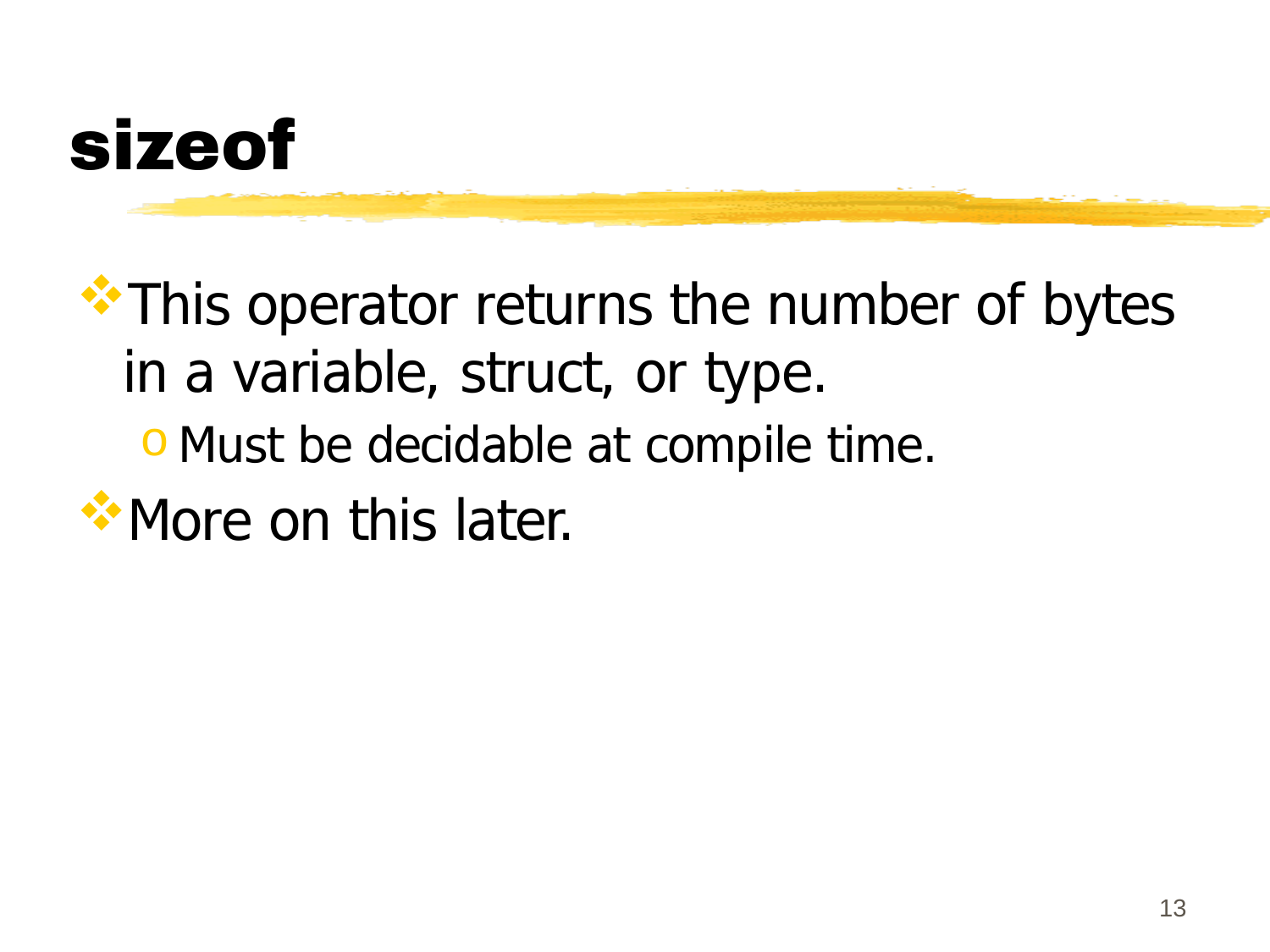

# sizeof
This operator returns the number of bytes in a variable, struct, or type.
Must be decidable at compile time.
More on this later.
13